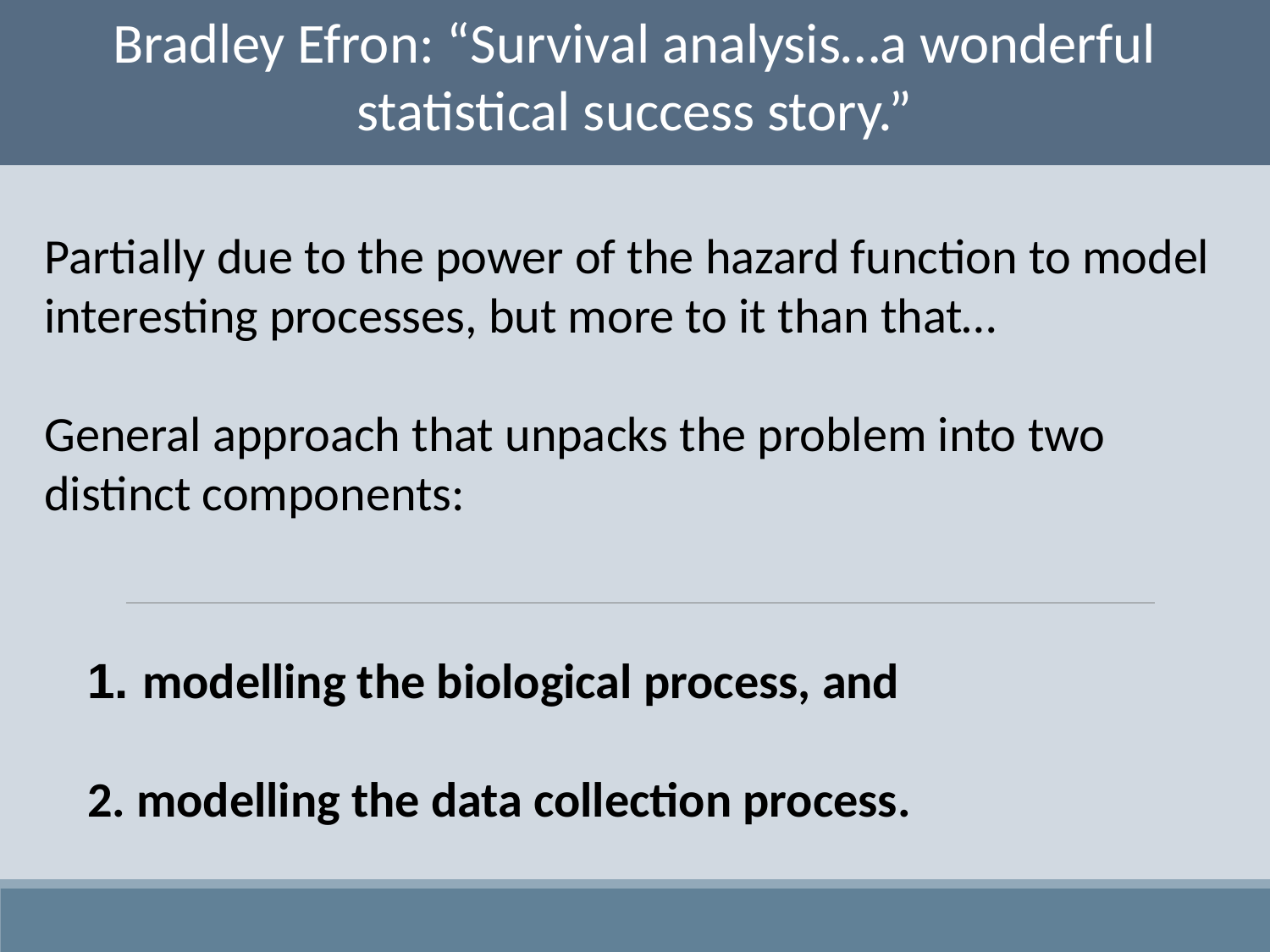

Bradley Efron: “Survival analysis…a wonderful statistical success story.”
Partially due to the power of the hazard function to model interesting processes, but more to it than that…

General approach that unpacks the problem into two distinct components:
1. modelling the biological process, and

2. modelling the data collection process.